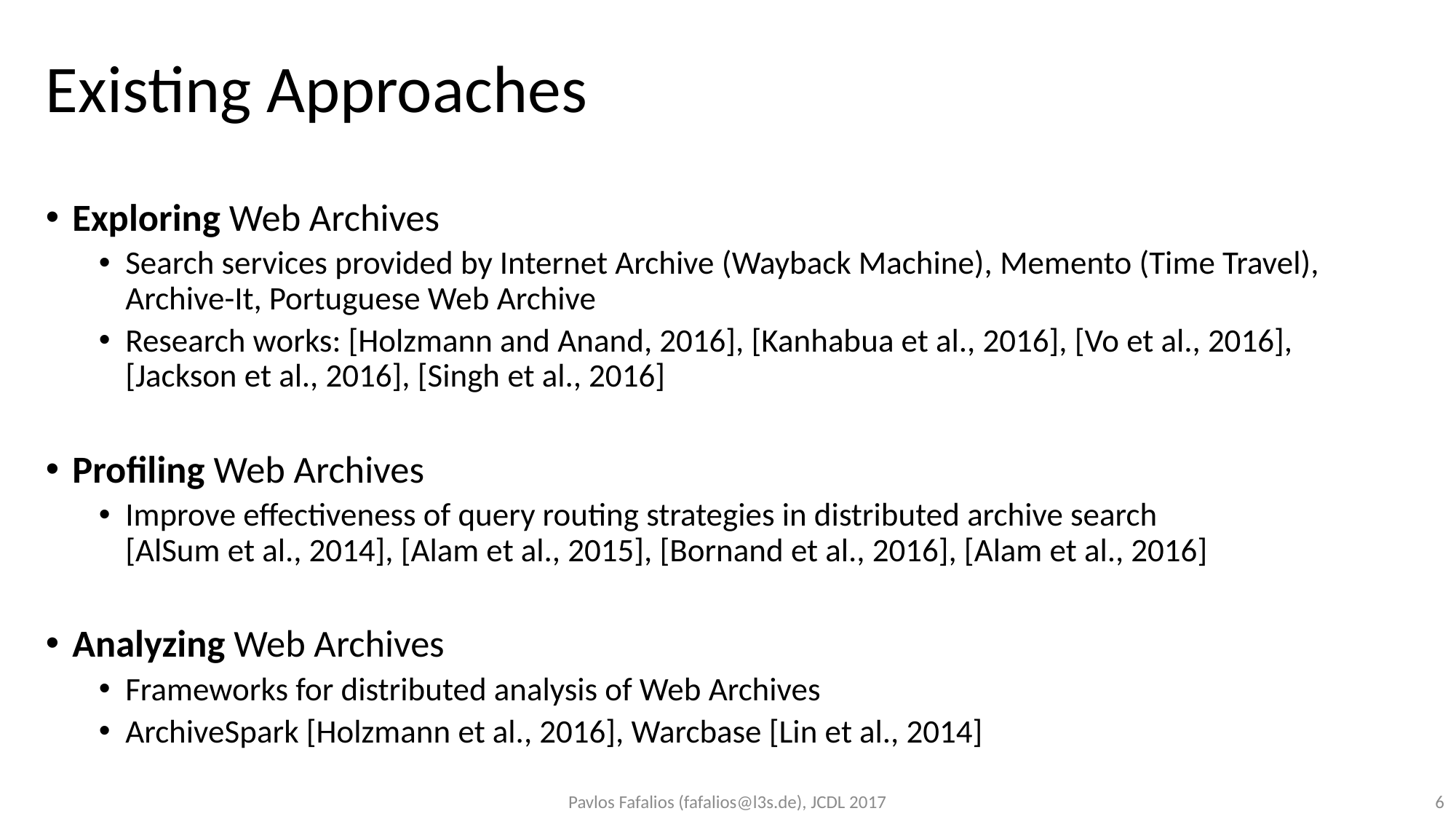

# Existing Approaches
Exploring Web Archives
Search services provided by Internet Archive (Wayback Machine), Memento (Time Travel), Archive-It, Portuguese Web Archive
Research works: [Holzmann and Anand, 2016], [Kanhabua et al., 2016], [Vo et al., 2016], [Jackson et al., 2016], [Singh et al., 2016]

Profiling Web Archives
Improve effectiveness of query routing strategies in distributed archive search
[AlSum et al., 2014], [Alam et al., 2015], [Bornand et al., 2016], [Alam et al., 2016]

Analyzing Web Archives
Frameworks for distributed analysis of Web Archives
ArchiveSpark [Holzmann et al., 2016], Warcbase [Lin et al., 2014]
Pavlos Fafalios (fafalios@l3s.de), JCDL 2017
6